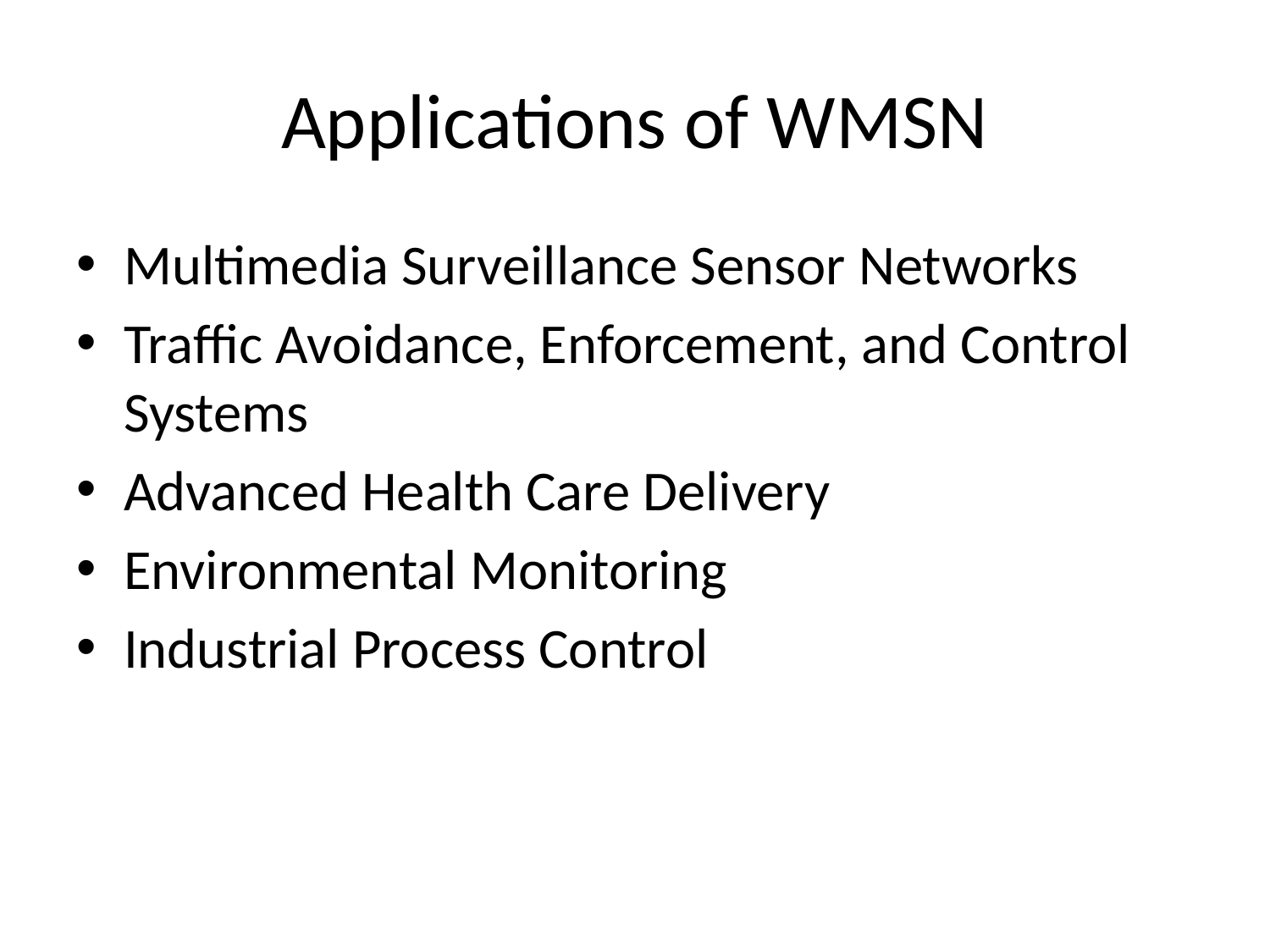

# Applications of WMSN
Multimedia Surveillance Sensor Networks
Traffic Avoidance, Enforcement, and Control Systems
Advanced Health Care Delivery
Environmental Monitoring
Industrial Process Control